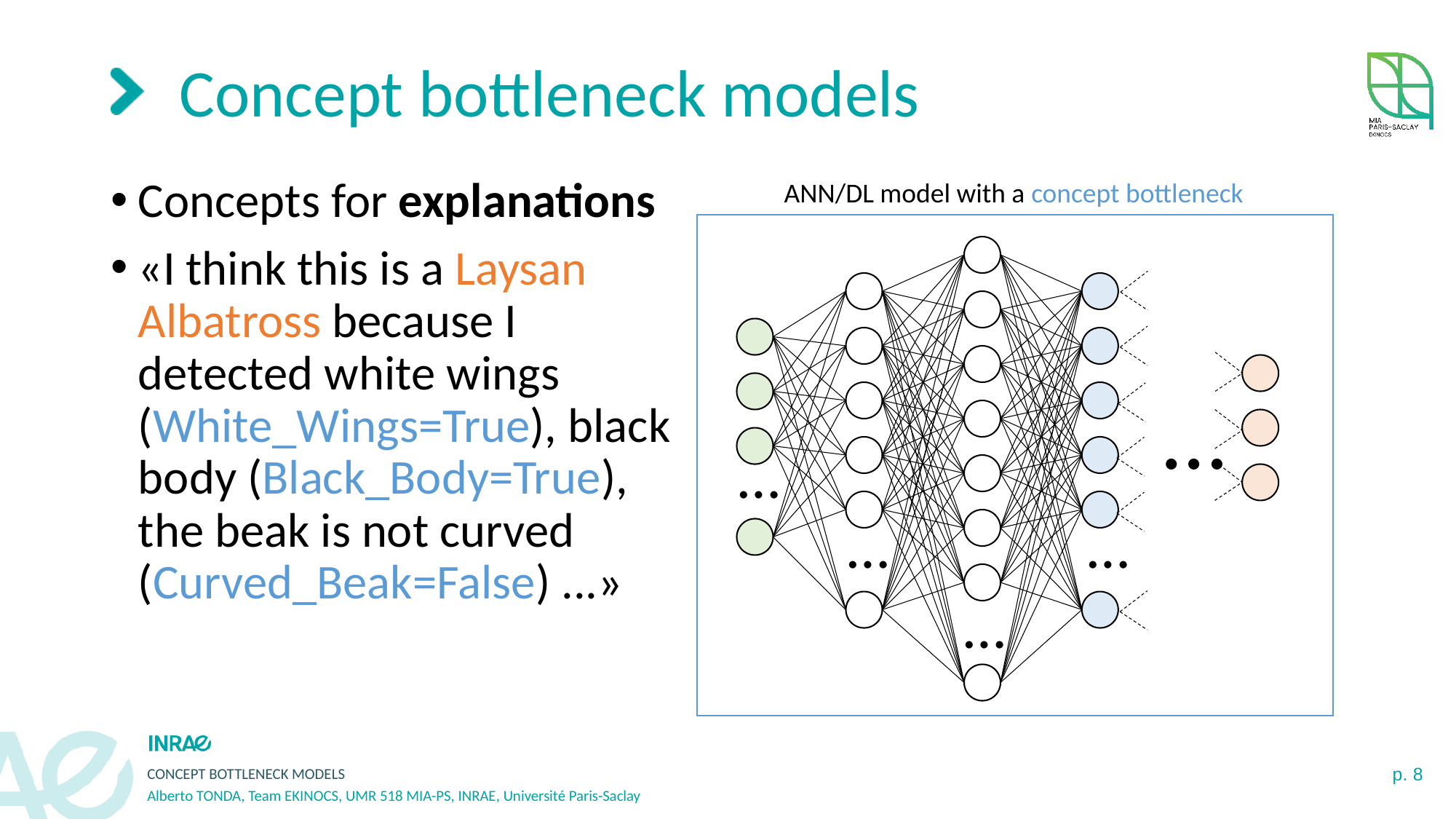

# Concept bottleneck models
Concepts for explanations
«I think this is a Laysan Albatross because I detected white wings (White_Wings=True), black body (Black_Body=True), the beak is not curved (Curved_Beak=False) ...»

ANN/DL model with a concept bottleneck

…

…

…
…

…